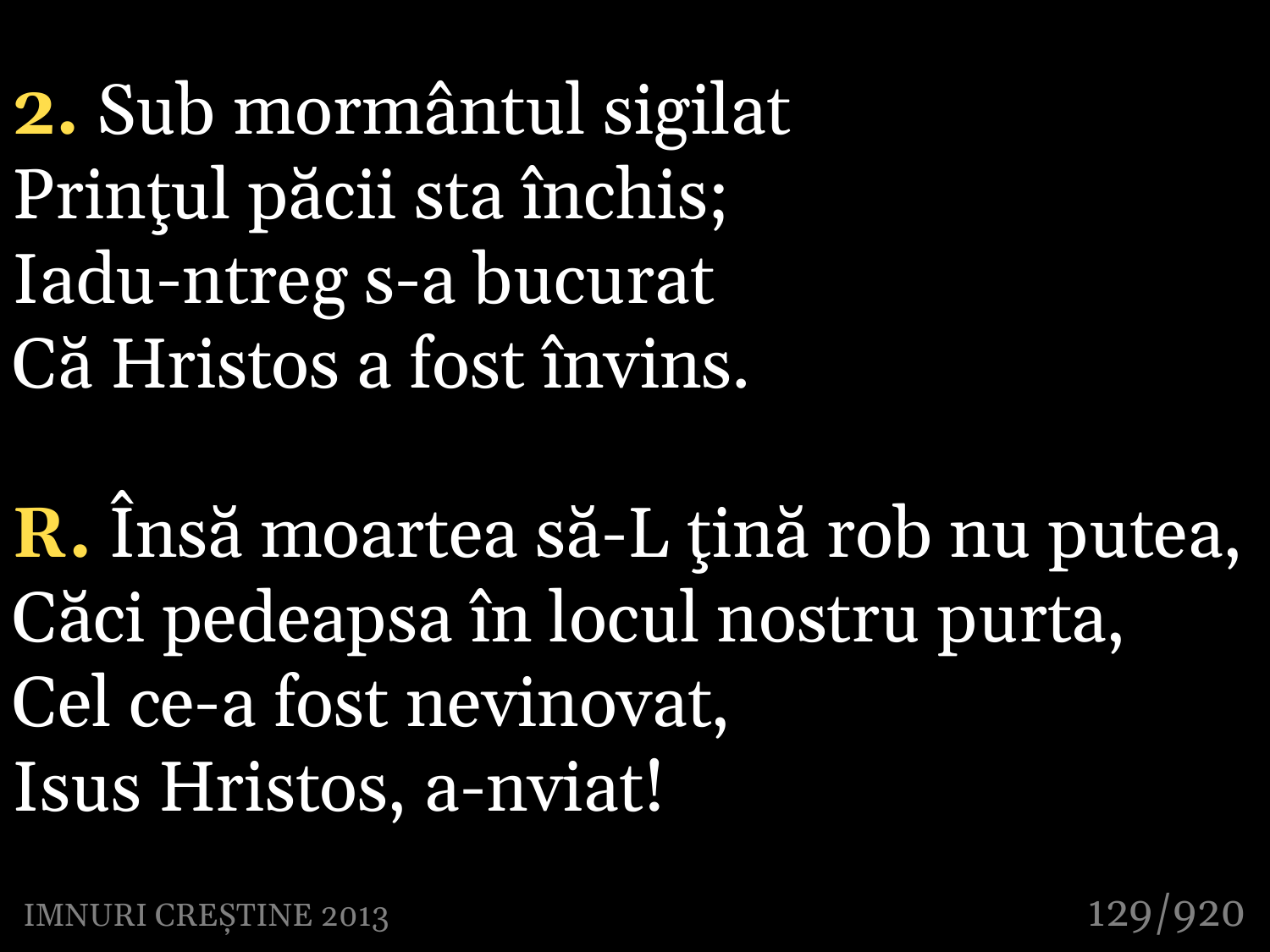

2. Sub mormântul sigilat
Prinţul păcii sta închis;
Iadu-ntreg s-a bucurat
Că Hristos a fost învins.

R. Însă moartea să-L ţină rob nu putea,
Căci pedeapsa în locul nostru purta,
Cel ce-a fost nevinovat,
Isus Hristos, a-nviat!
129/920
IMNURI CREȘTINE 2013